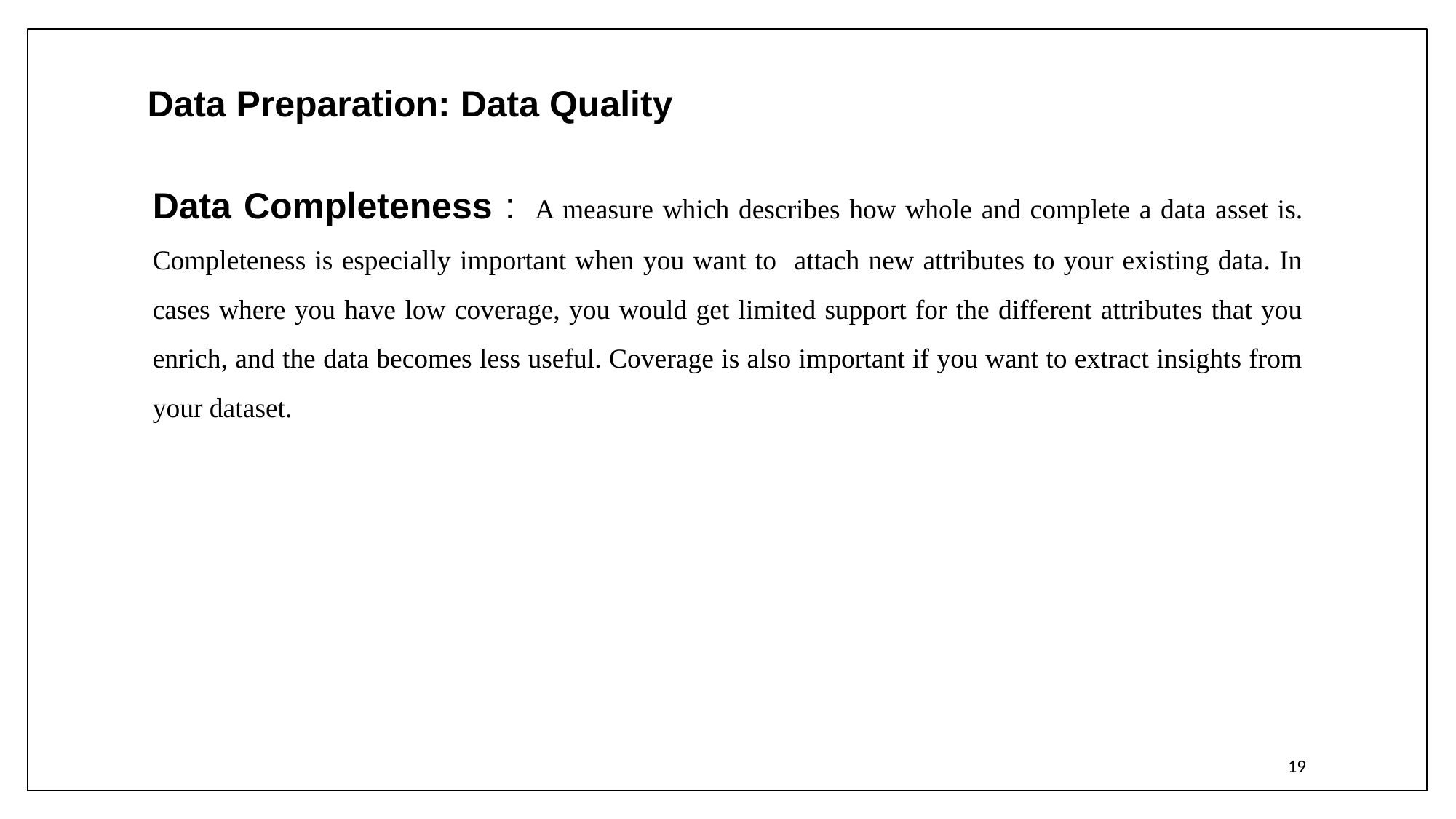

# Data Preparation: Data Quality
Data Completeness :  A measure which describes how whole and complete a data asset is. Completeness is especially important when you want to  attach new attributes to your existing data. In cases where you have low coverage, you would get limited support for the different attributes that you enrich, and the data becomes less useful. Coverage is also important if you want to extract insights from your dataset.

19